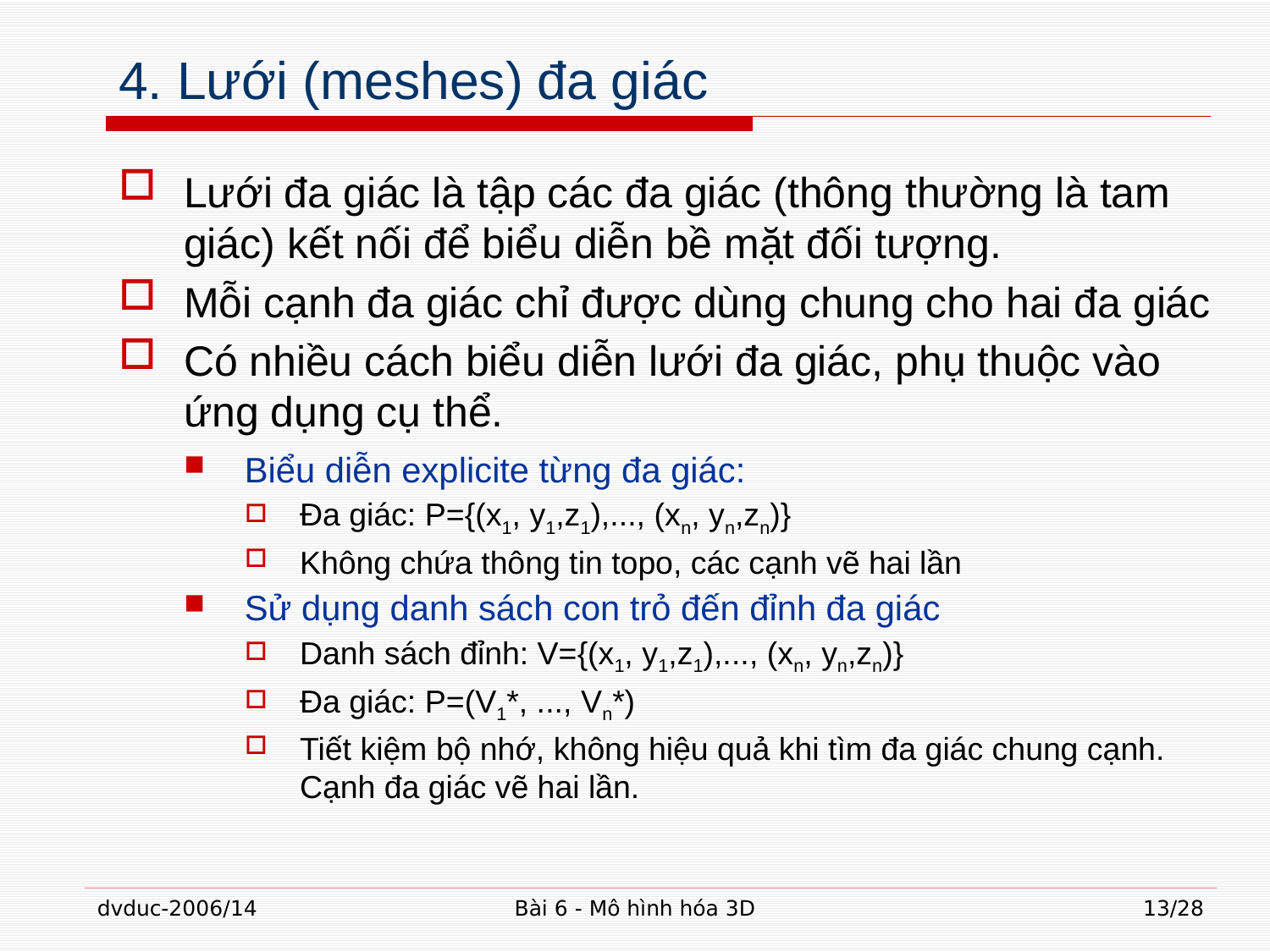

# 4. Lưới (meshes) đa giác
Lưới đa giác là tập các đa giác (thông thường là tam giác) kết nối để biểu diễn bề mặt đối tượng.
Mỗi cạnh đa giác chỉ được dùng chung cho hai đa giác
Có nhiều cách biểu diễn lưới đa giác, phụ thuộc vào ứng dụng cụ thể.
Biểu diễn explicite từng đa giác:
Đa giác: P={(x1, y1,z1),..., (xn, yn,zn)}
Không chứa thông tin topo, các cạnh vẽ hai lần
Sử dụng danh sách con trỏ đến đỉnh đa giác
Danh sách đỉnh: V={(x1, y1,z1),..., (xn, yn,zn)}
Đa giác: P=(V1*, ..., Vn*)
Tiết kiệm bộ nhớ, không hiệu quả khi tìm đa giác chung cạnh. Cạnh đa giác vẽ hai lần.
dvduc-2006/14
Bài 6 - Mô hình hóa 3D
13/28